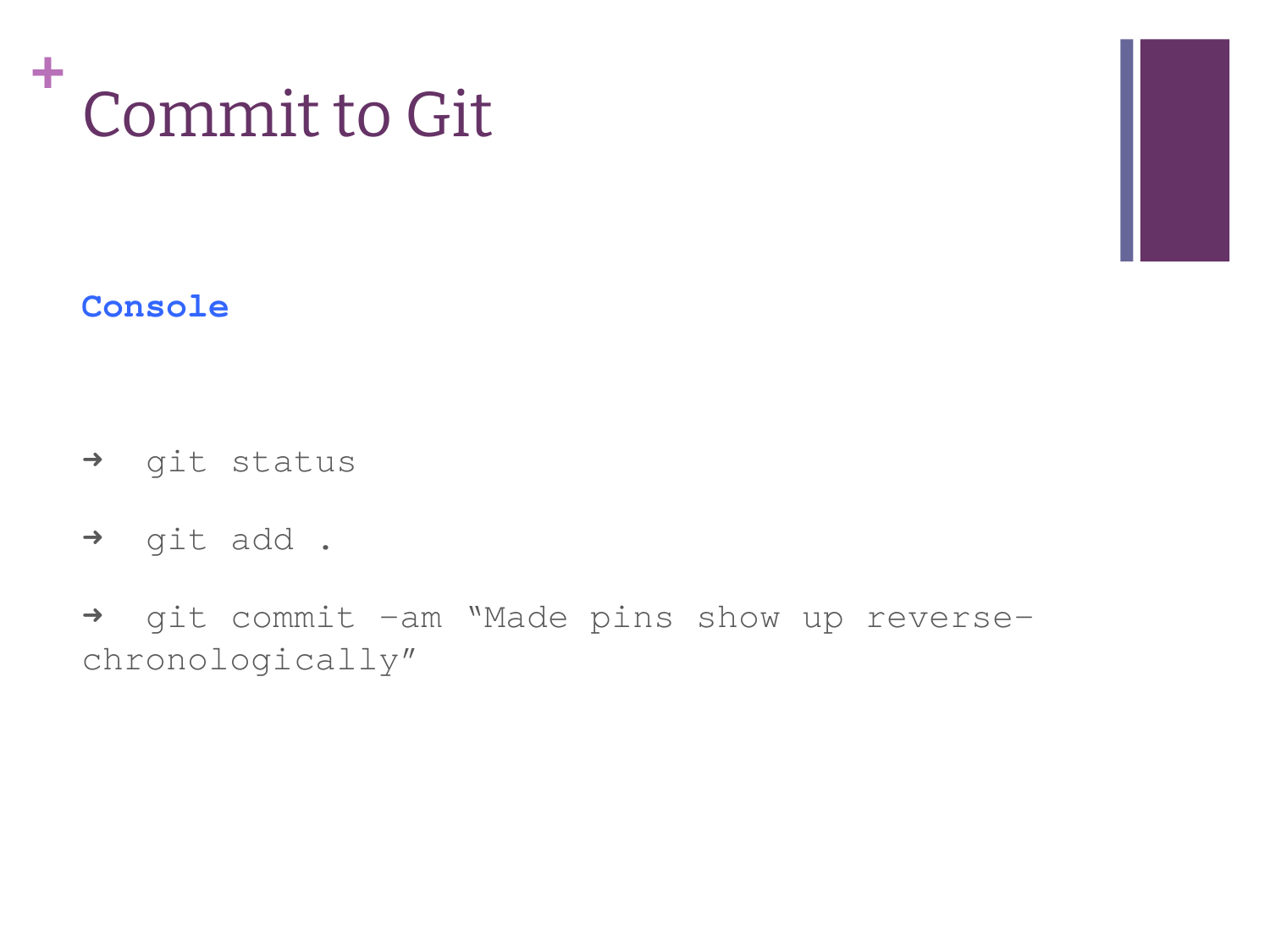

# Commit to Git
Console

➜  git status
➜  git add .
➜  git commit –am “Made pins show up reverse-chronologically”